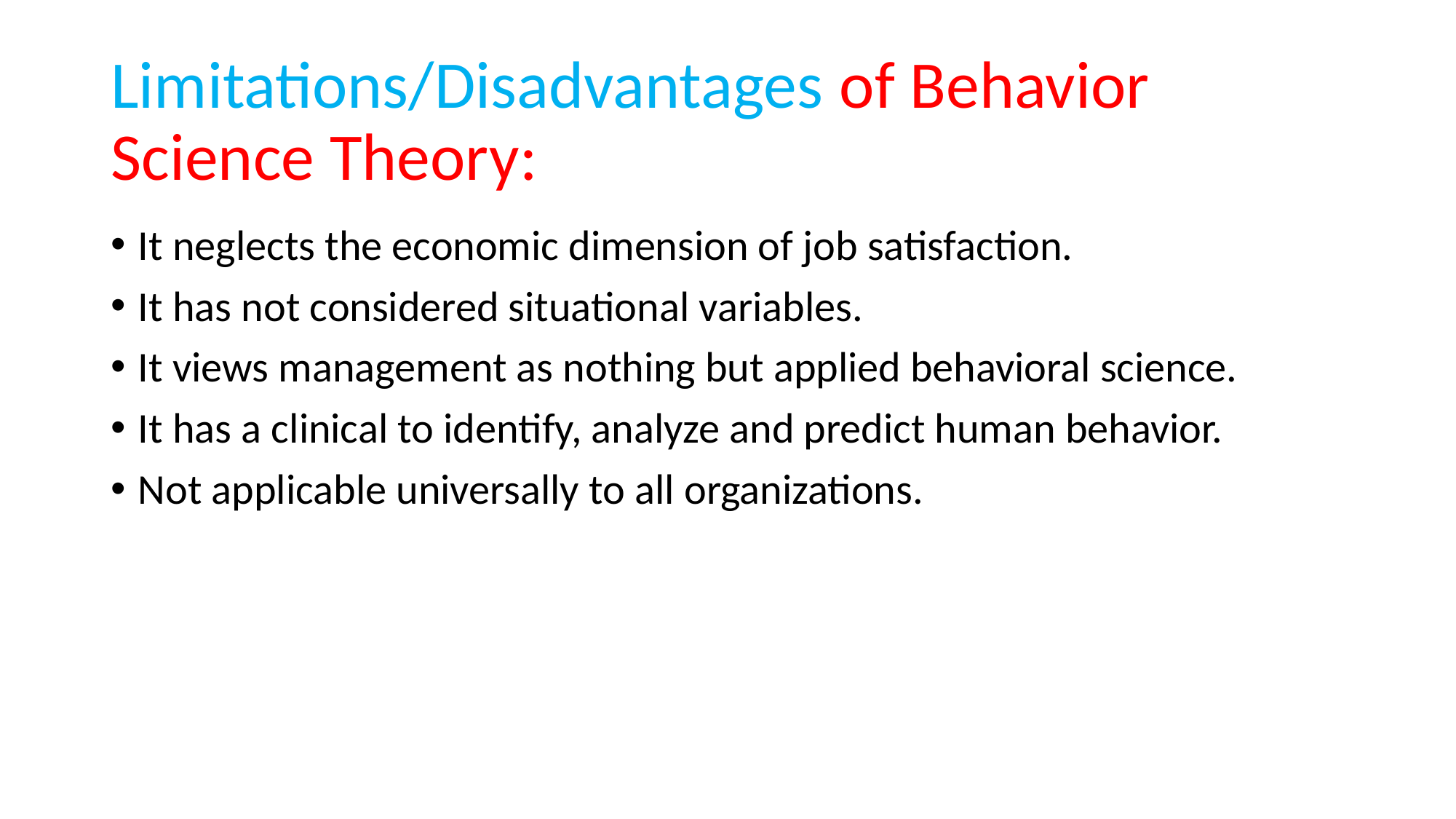

# Limitations/Disadvantages of Behavior Science Theory:
It neglects the economic dimension of job satisfaction.
It has not considered situational variables.
It views management as nothing but applied behavioral science.
It has a clinical to identify, analyze and predict human behavior.
Not applicable universally to all organizations.